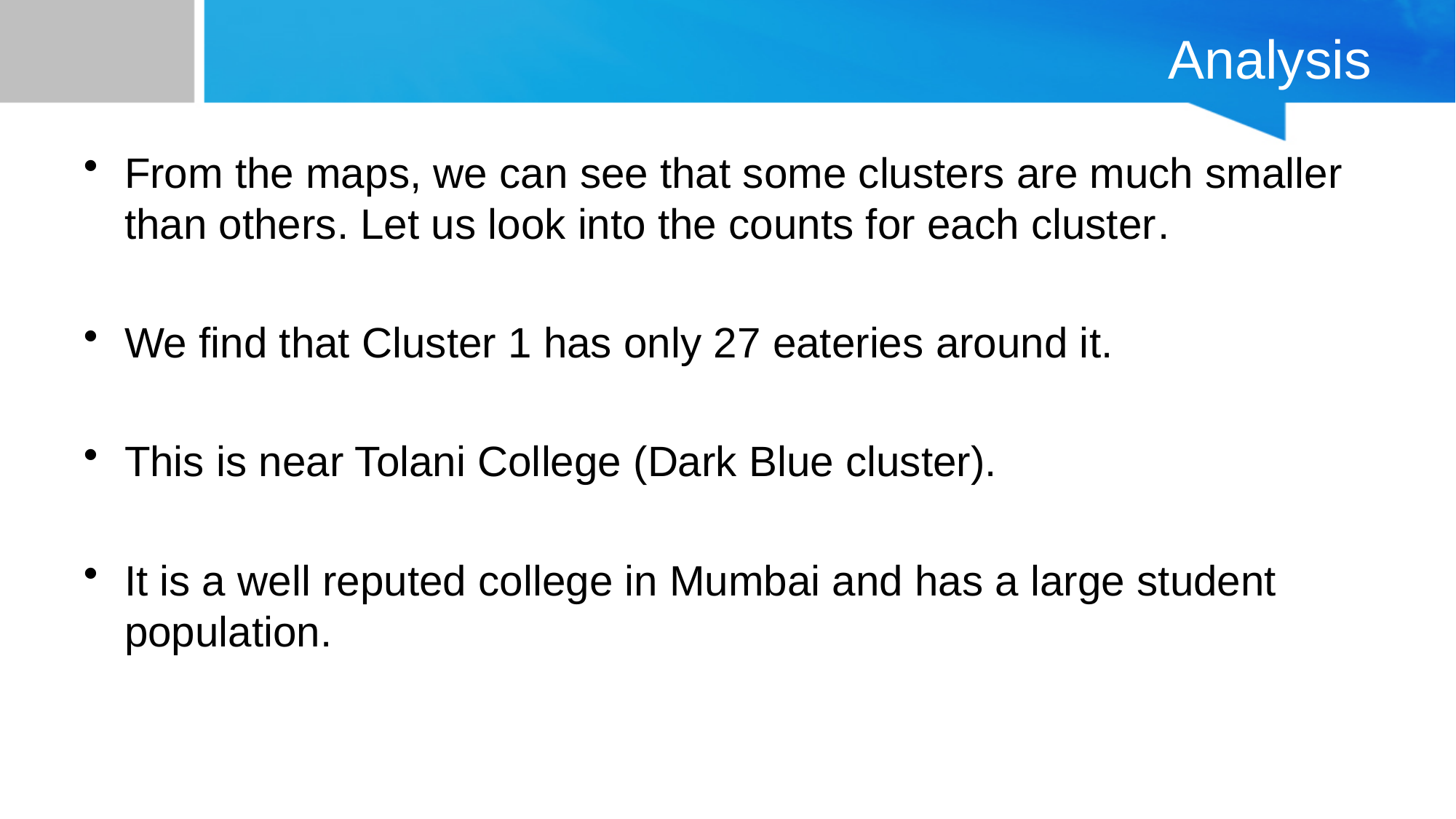

# Analysis
From the maps, we can see that some clusters are much smaller than others. Let us look into the counts for each cluster.

We find that Cluster 1 has only 27 eateries around it.

This is near Tolani College (Dark Blue cluster).

It is a well reputed college in Mumbai and has a large student population.